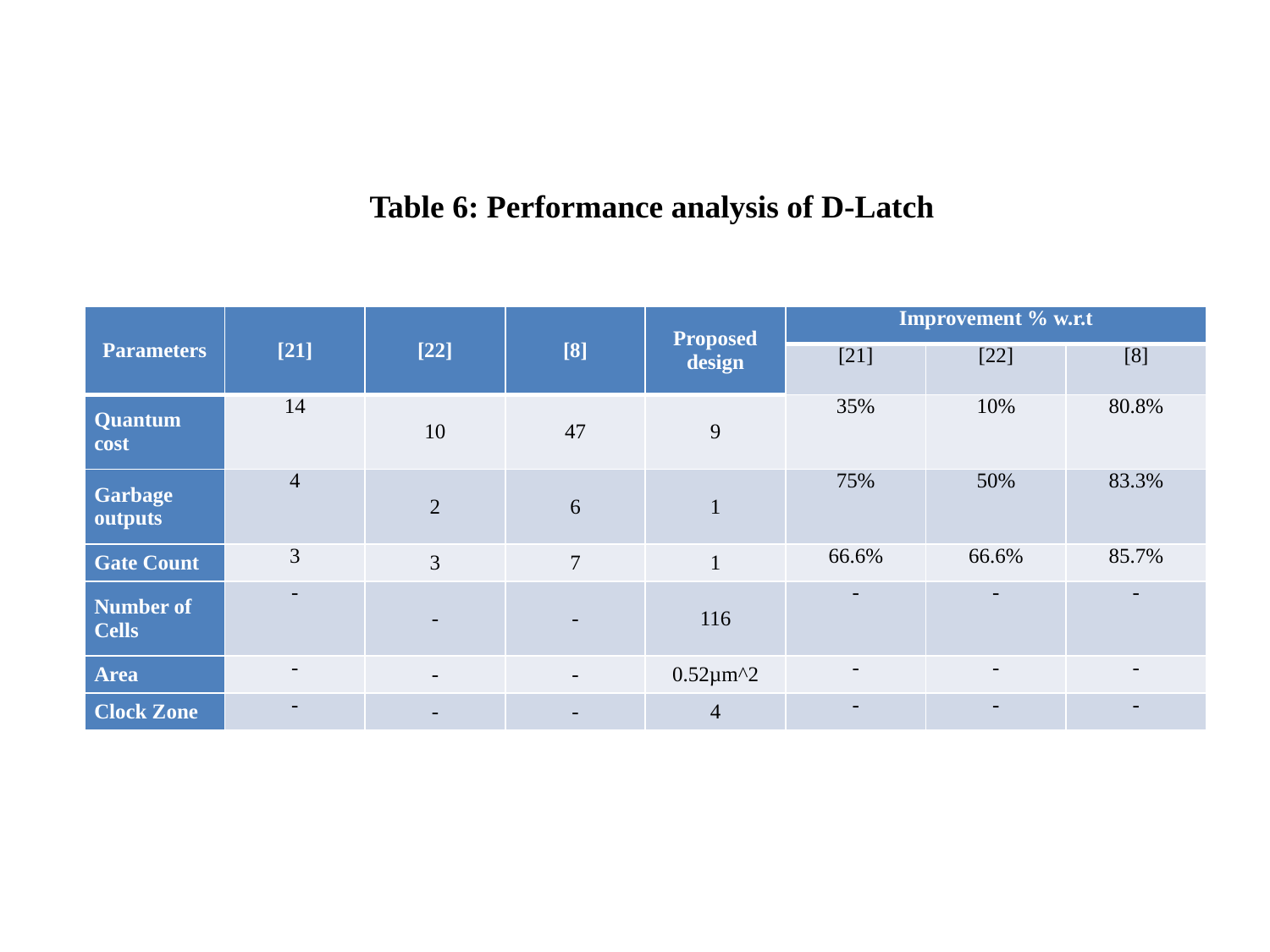

Table 6: Performance analysis of D-Latch
| Parameters | [21] | [22] | [8] | Proposed design | Improvement % w.r.t |  |  |
| --- | --- | --- | --- | --- | --- | --- | --- |
|  |  |  |  |  | [21] | [22] | [8] |
| Quantum cost | 14 | 10 | 47 | 9 | 35% | 10% | 80.8% |
| Garbage outputs | 4 | 2 | 6 | 1 | 75% | 50% | 83.3% |
| Gate Count | 3 | 3 | 7 | 1 | 66.6% | 66.6% | 85.7% |
| Number of Cells | - | - | - | 116 | - | - | - |
| Area | - | - | - | 0.52µm^2 | - | - | - |
| Clock Zone | - | - | - | 4 | - | - | - |